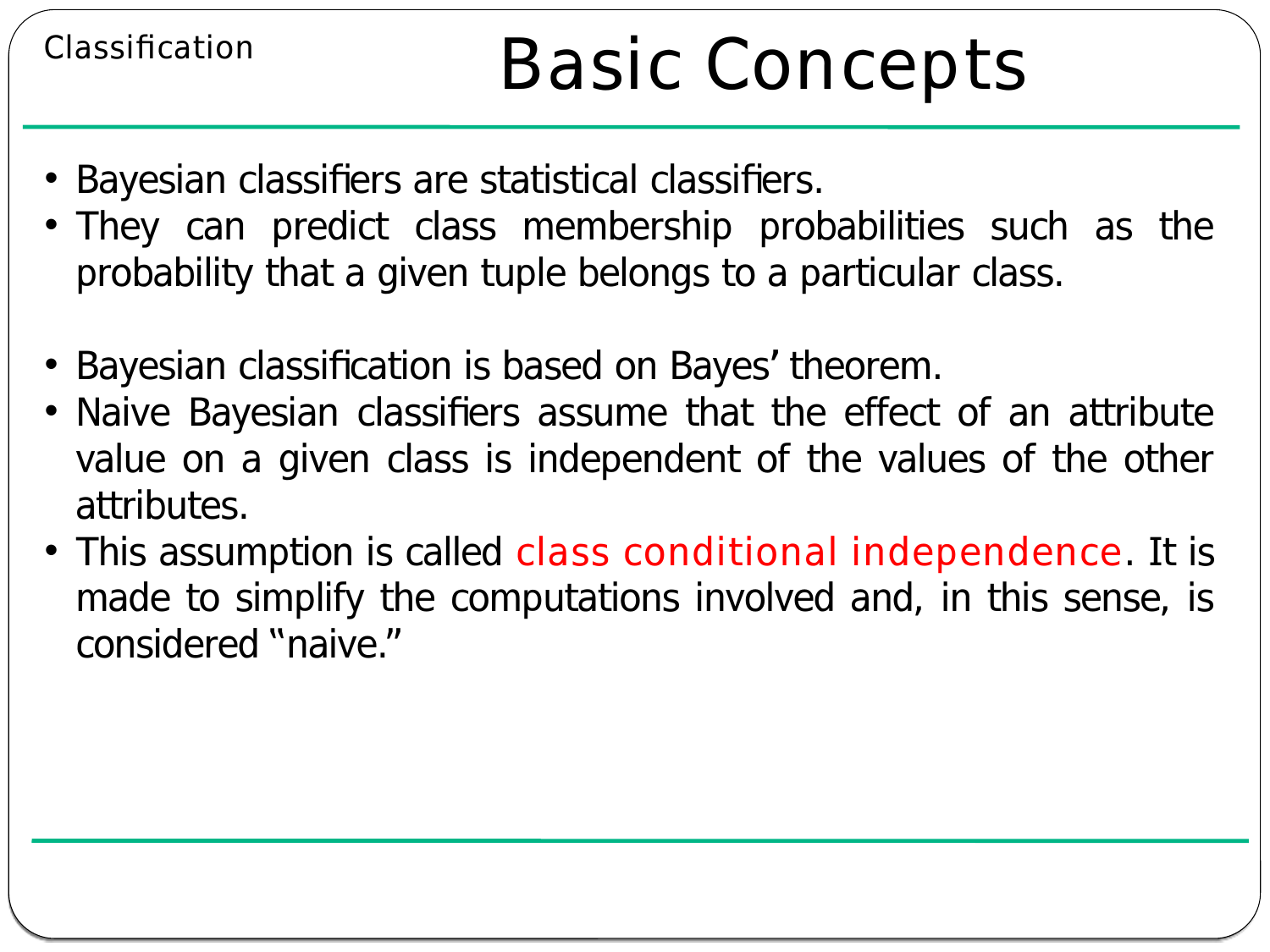

Classification
Basic Concepts

Bayesian classifiers are statistical classifiers.
They can predict class membership probabilities such as the probability that a given tuple belongs to a particular class.

Bayesian classification is based on Bayes’ theorem.
Naive Bayesian classifiers assume that the effect of an attribute value on a given class is independent of the values of the other attributes.
This assumption is called class conditional independence. It is made to simplify the computations involved and, in this sense, is considered “naive.”